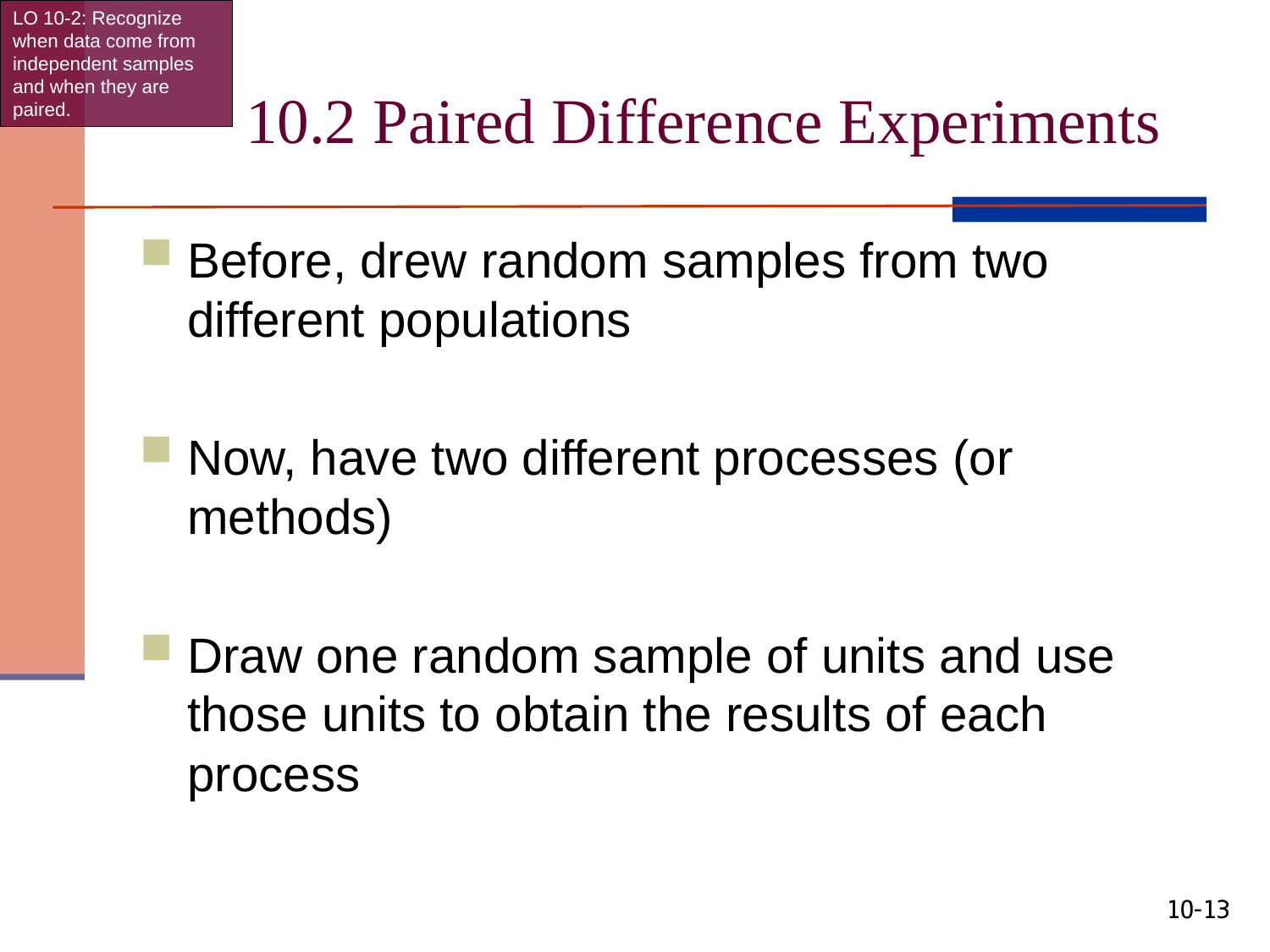

LO 10-2: Recognize when data come from independent samples and when they are paired.
# 10.2 Paired Difference Experiments
Before, drew random samples from two different populations

Now, have two different processes (or methods)

Draw one random sample of units and use those units to obtain the results of each process
10-13